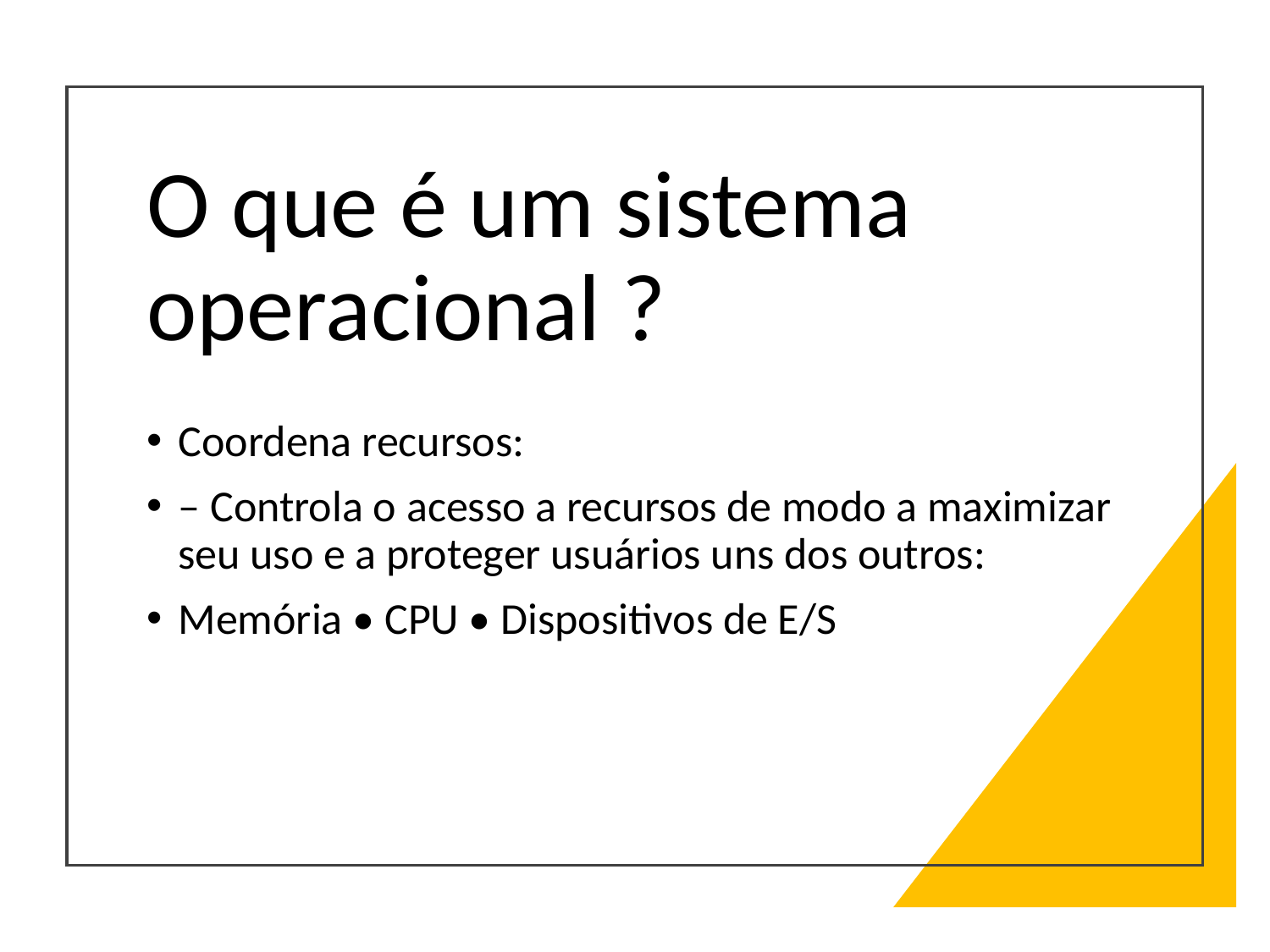

# O que é um sistema operacional ?
Coordena recursos:
– Controla o acesso a recursos de modo a maximizar seu uso e a proteger usuários uns dos outros:
Memória • CPU • Dispositivos de E/S